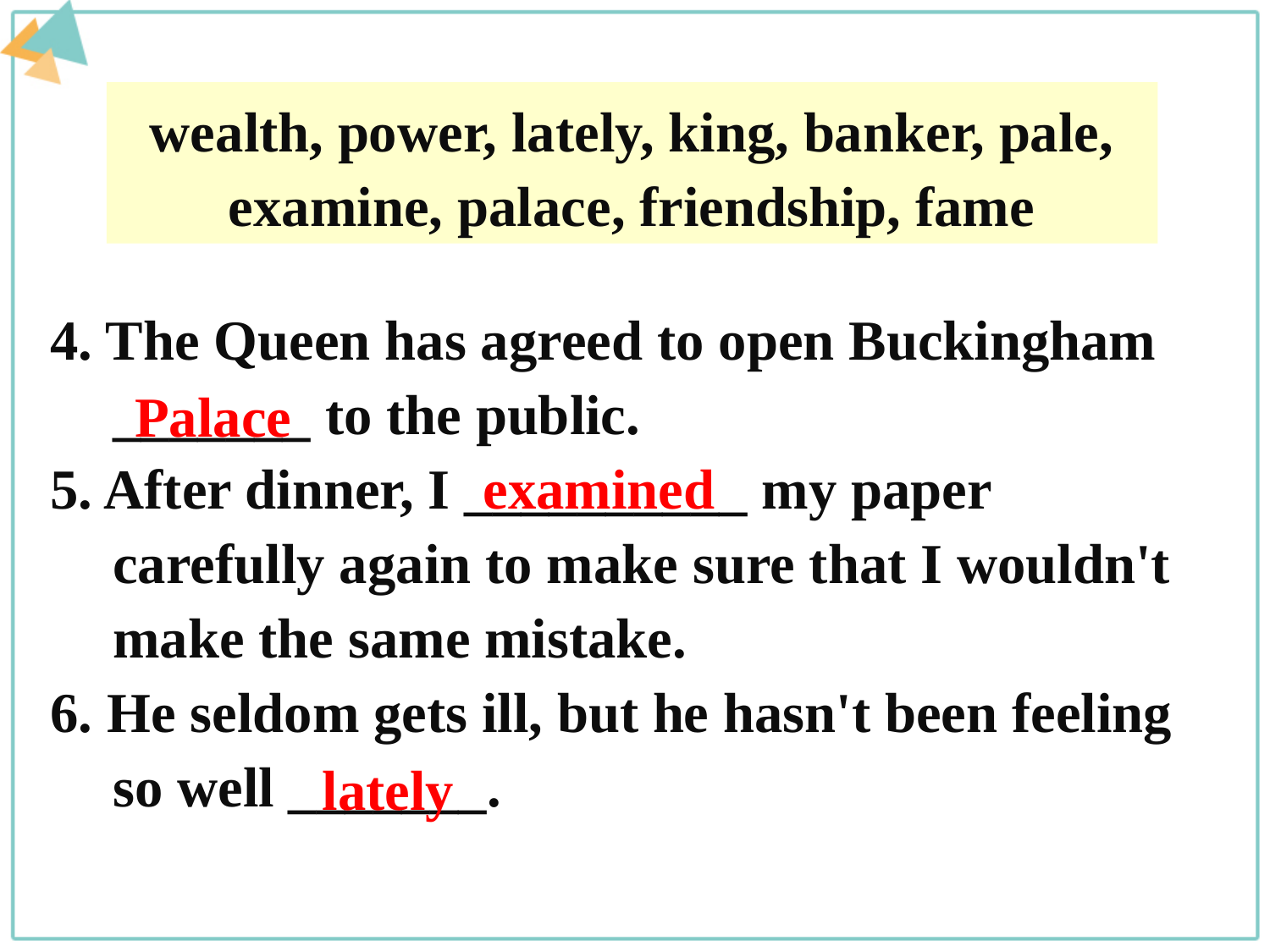

wealth, power, lately, king, banker, pale, examine, palace, friendship, fame
4. The Queen has agreed to open Buckingham _______ to the public.
5. After dinner, I __________ my paper carefully again to make sure that I wouldn't make the same mistake.
6. He seldom gets ill, but he hasn't been feeling so well _______.
Palace
examined
lately